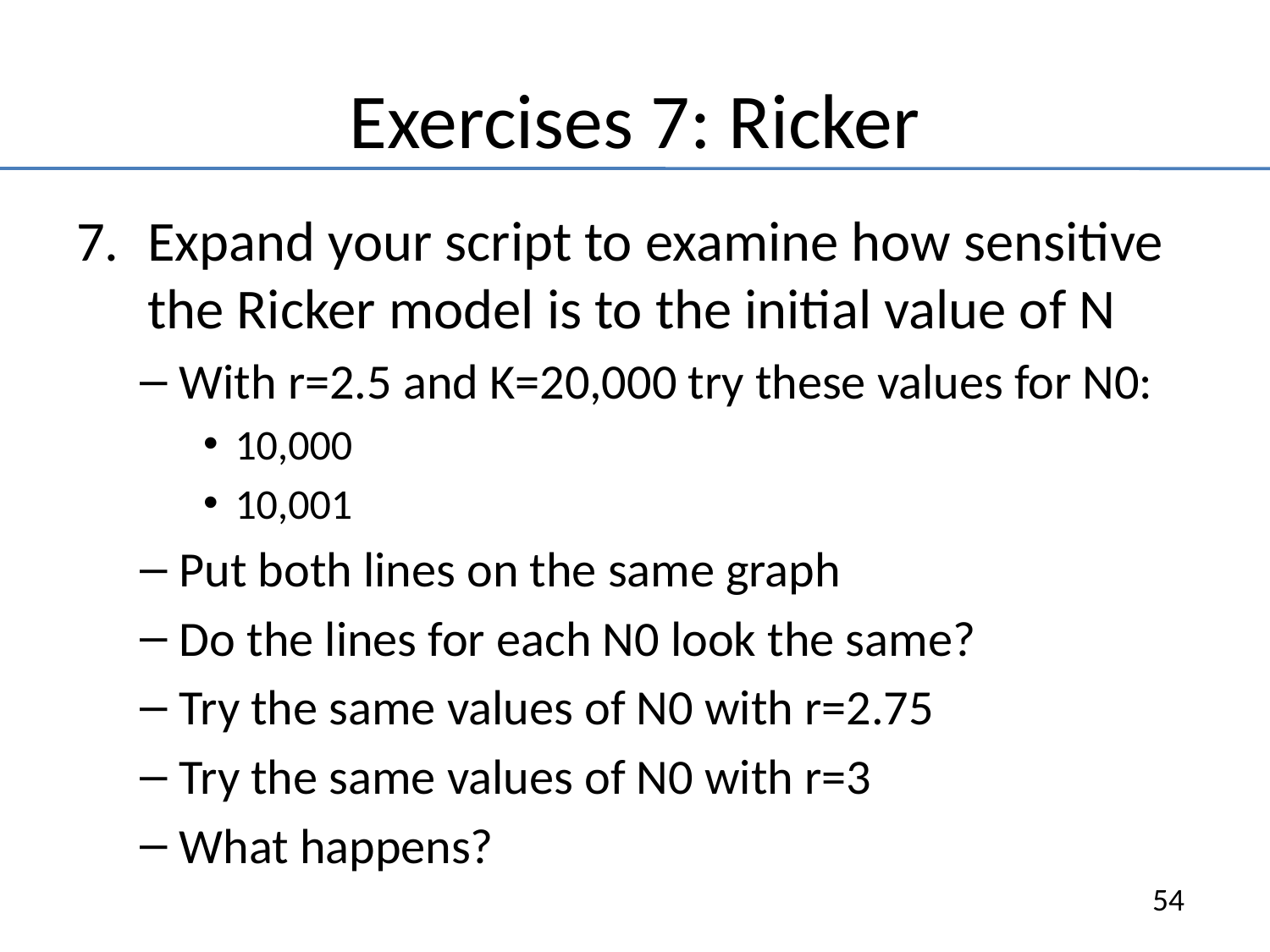

# Exercises 7: Ricker
Expand your script to examine how sensitive the Ricker model is to the initial value of N
With r=2.5 and K=20,000 try these values for N0:
10,000
10,001
Put both lines on the same graph
Do the lines for each N0 look the same?
Try the same values of N0 with r=2.75
Try the same values of N0 with r=3
What happens?
54